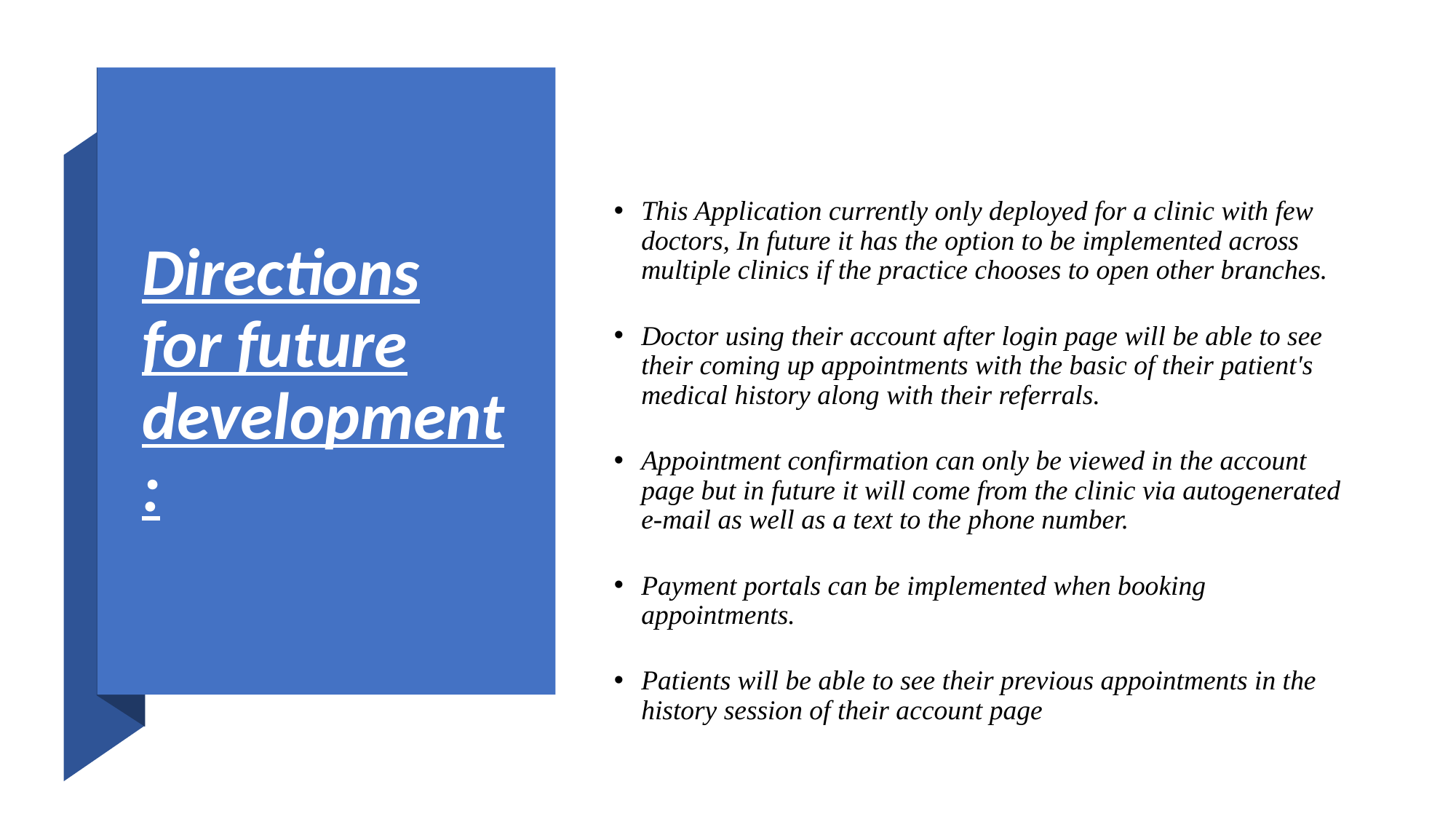

# Directions for future development:
This Application currently only deployed for a clinic with few doctors, In future it has the option to be implemented across multiple clinics if the practice chooses to open other branches.
Doctor using their account after login page will be able to see their coming up appointments with the basic of their patient's medical history along with their referrals.
Appointment confirmation can only be viewed in the account page but in future it will come from the clinic via autogenerated e-mail as well as a text to the phone number.
Payment portals can be implemented when booking appointments.
Patients will be able to see their previous appointments in the history session of their account page